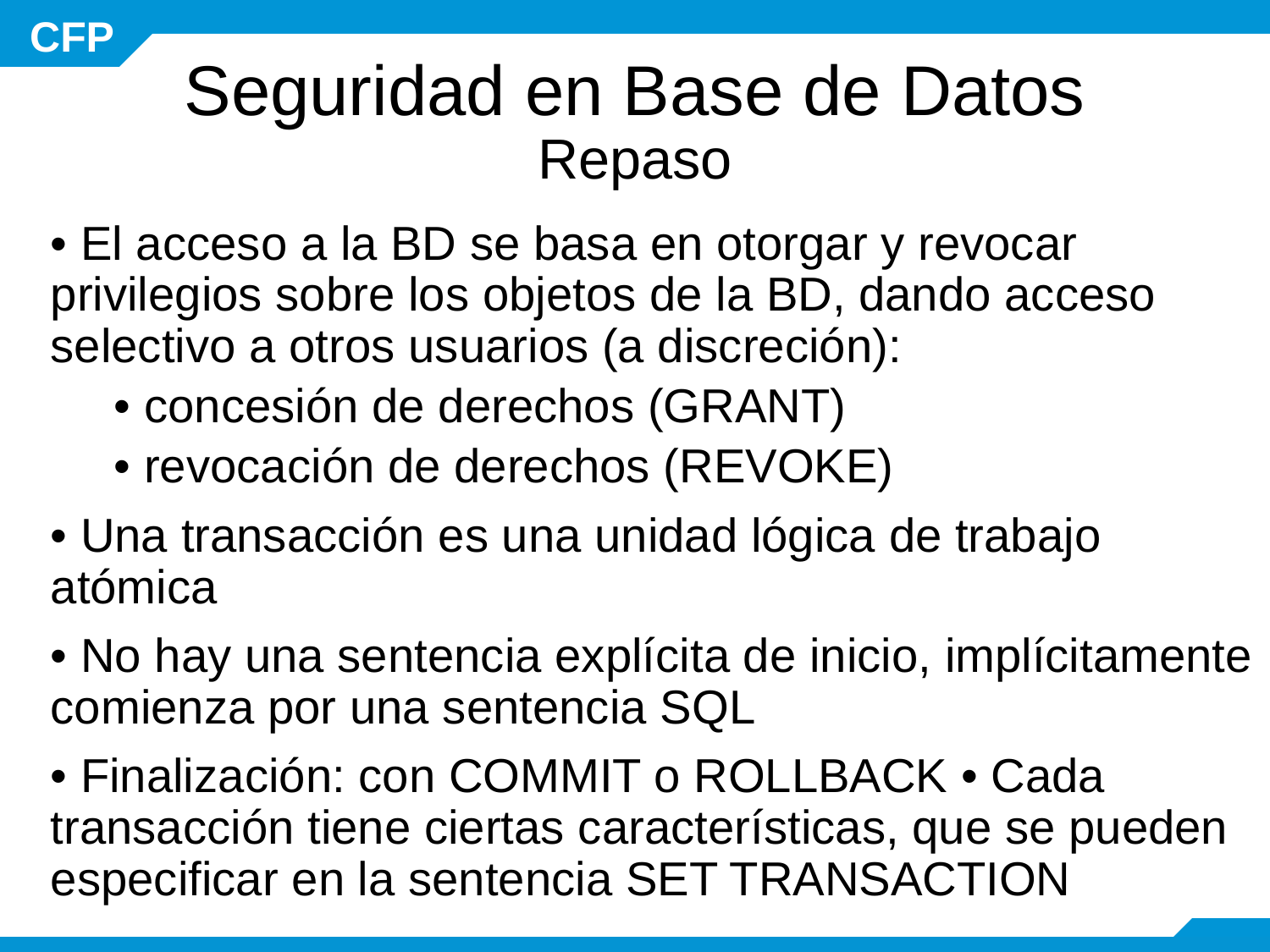

# Seguridad en Base de Datos Repaso
• El acceso a la BD se basa en otorgar y revocar privilegios sobre los objetos de la BD, dando acceso selectivo a otros usuarios (a discreción):
• concesión de derechos (GRANT)
• revocación de derechos (REVOKE)
• Una transacción es una unidad lógica de trabajo atómica
• No hay una sentencia explícita de inicio, implícitamente comienza por una sentencia SQL
• Finalización: con COMMIT o ROLLBACK • Cada transacción tiene ciertas características, que se pueden especificar en la sentencia SET TRANSACTION